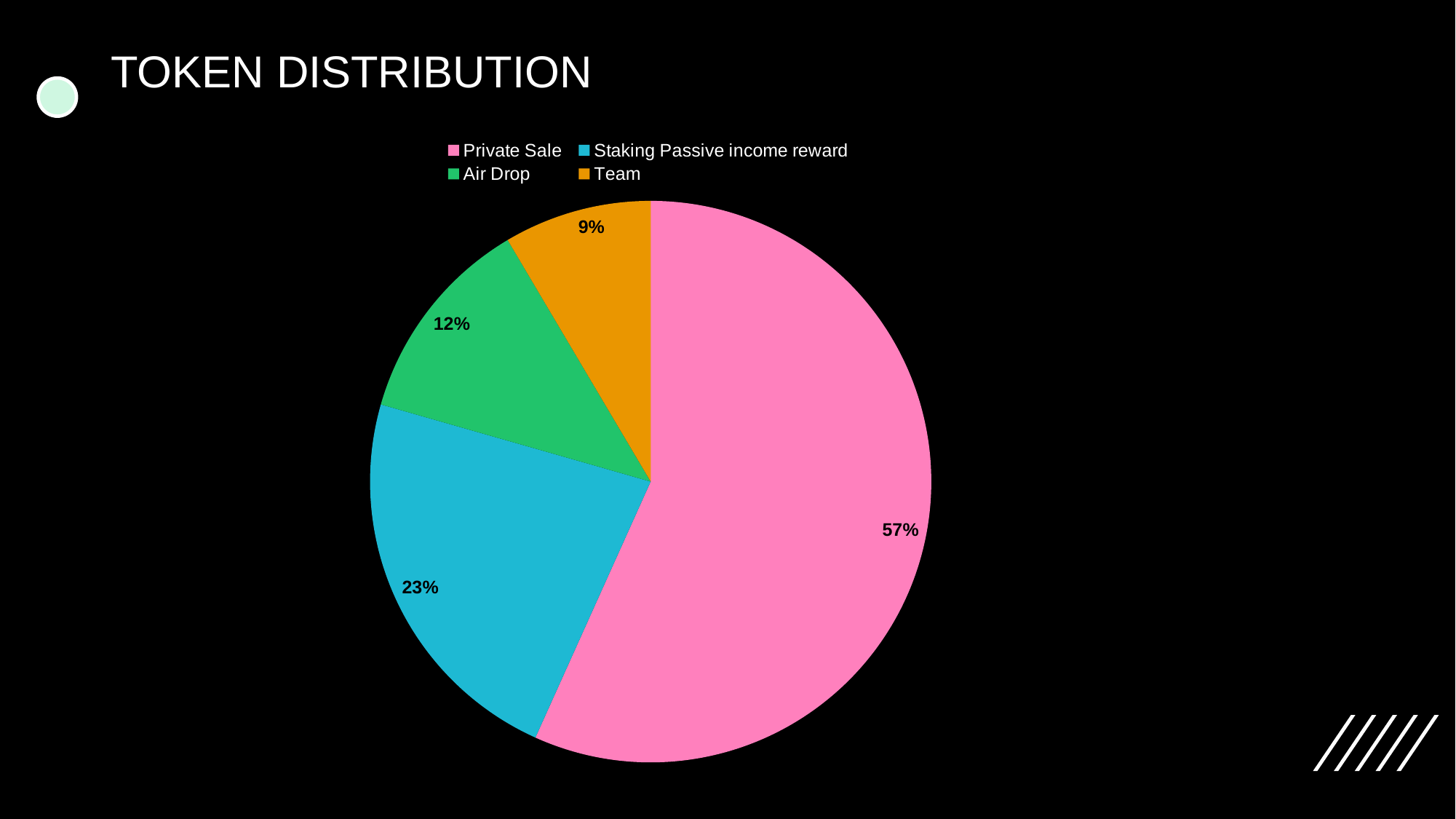

# TOKEN DISTRIBUTION

### Chart

| Category | Sales |
|---|---|
| Private Sale  | 8.0 |
| Staking Passive income reward  | 3.2 |
| Air Drop  | 1.7 |
| Team  | 1.2 |